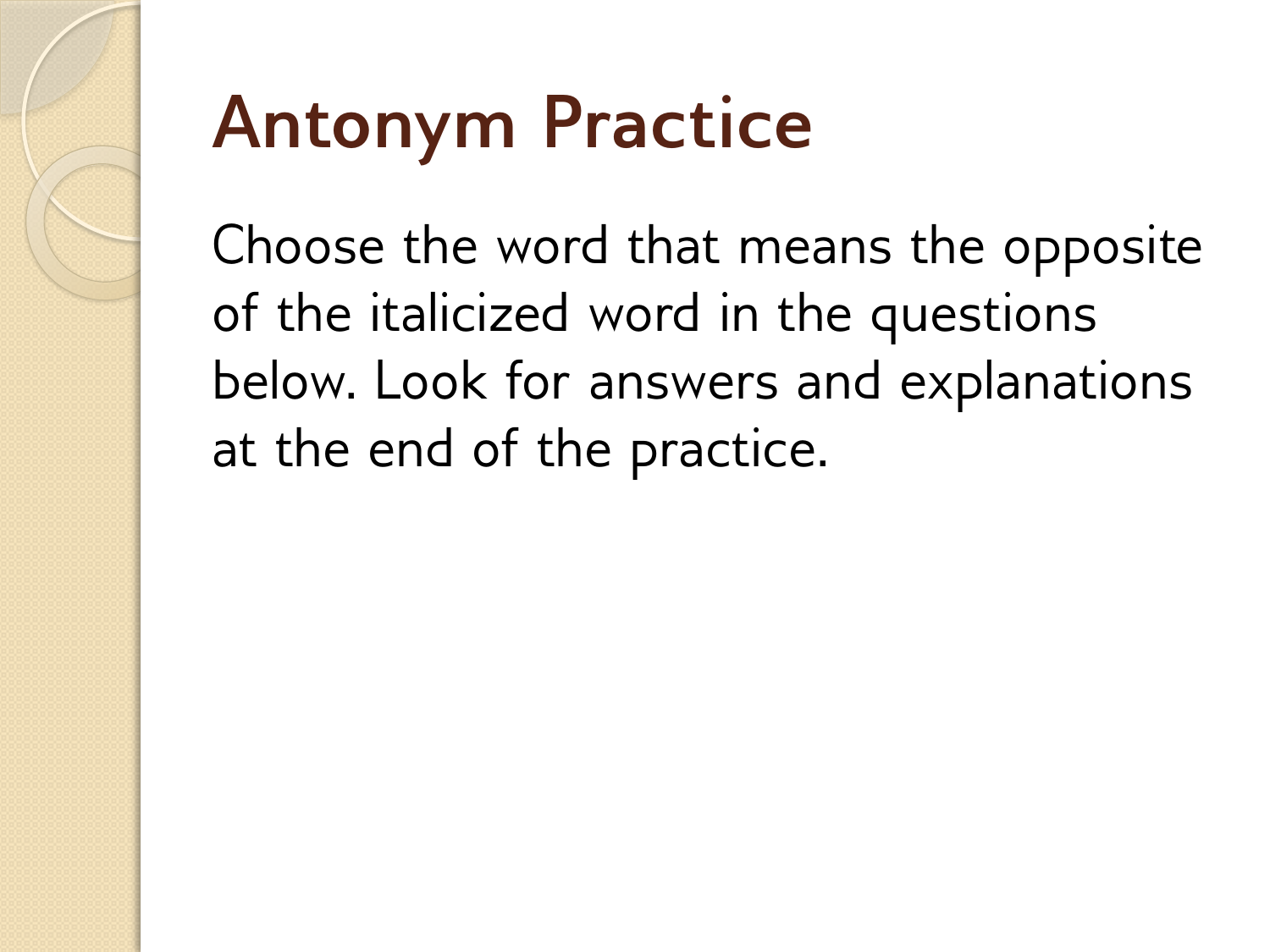

# Antonym Practice
Choose the word that means the opposite of the italicized word in the questions below. Look for answers and explanations at the end of the practice.